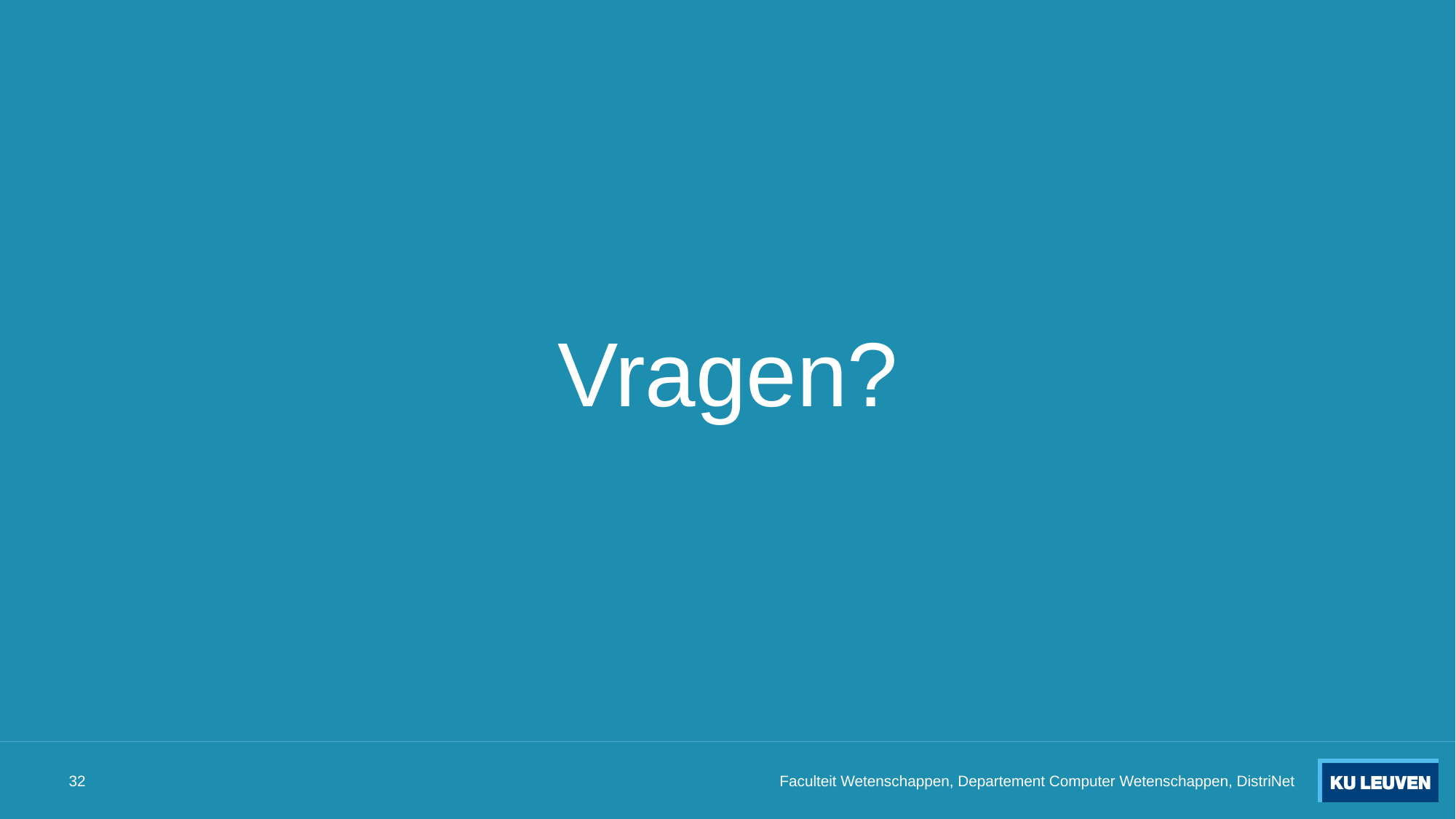

# Vragen?
32
Faculteit Wetenschappen, Departement Computer Wetenschappen, DistriNet